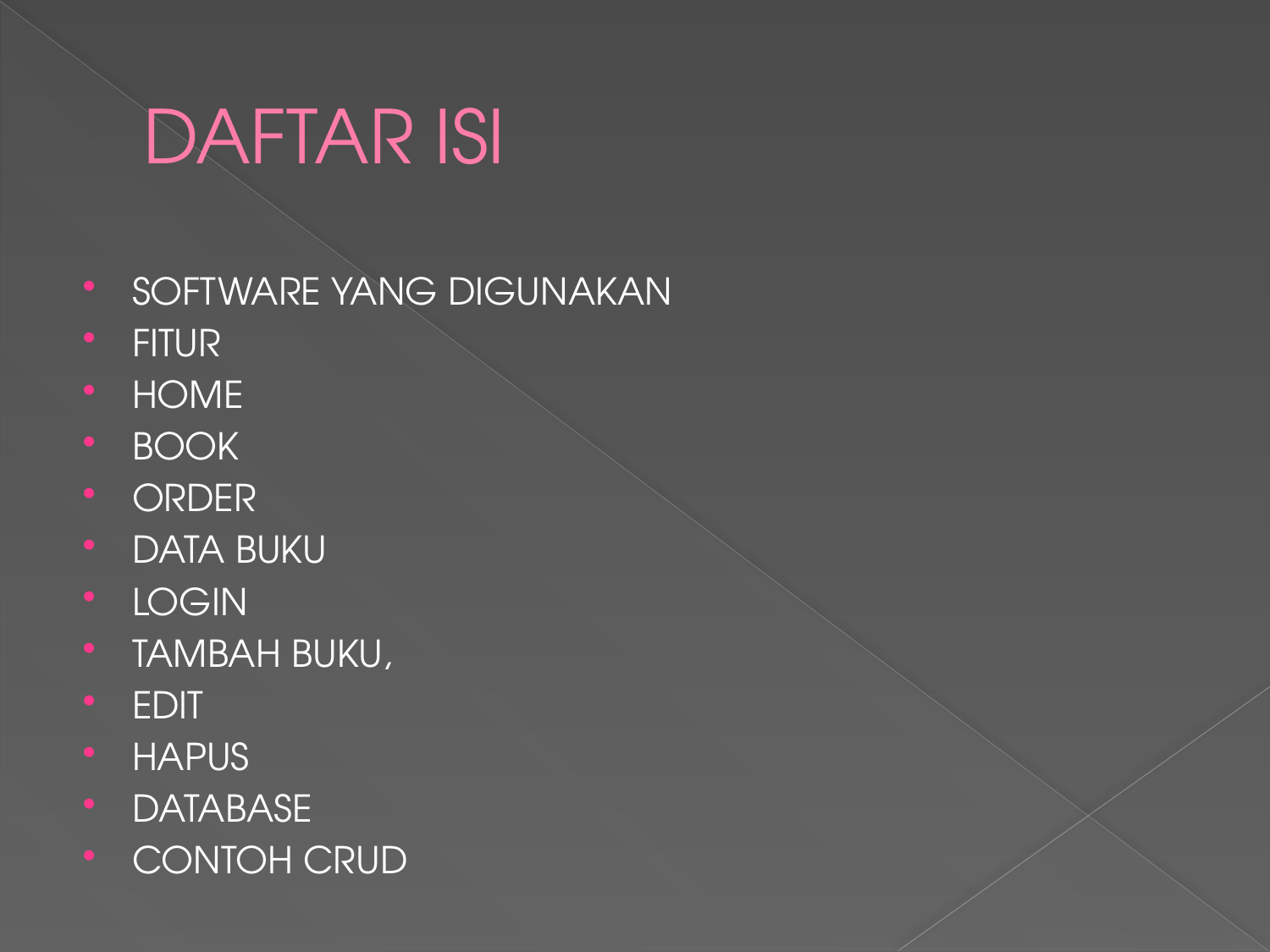

# DAFTAR ISI
SOFTWARE YANG DIGUNAKAN
FITUR
HOME
BOOK
ORDER
DATA BUKU
LOGIN
TAMBAH BUKU,
EDIT
HAPUS
DATABASE
CONTOH CRUD